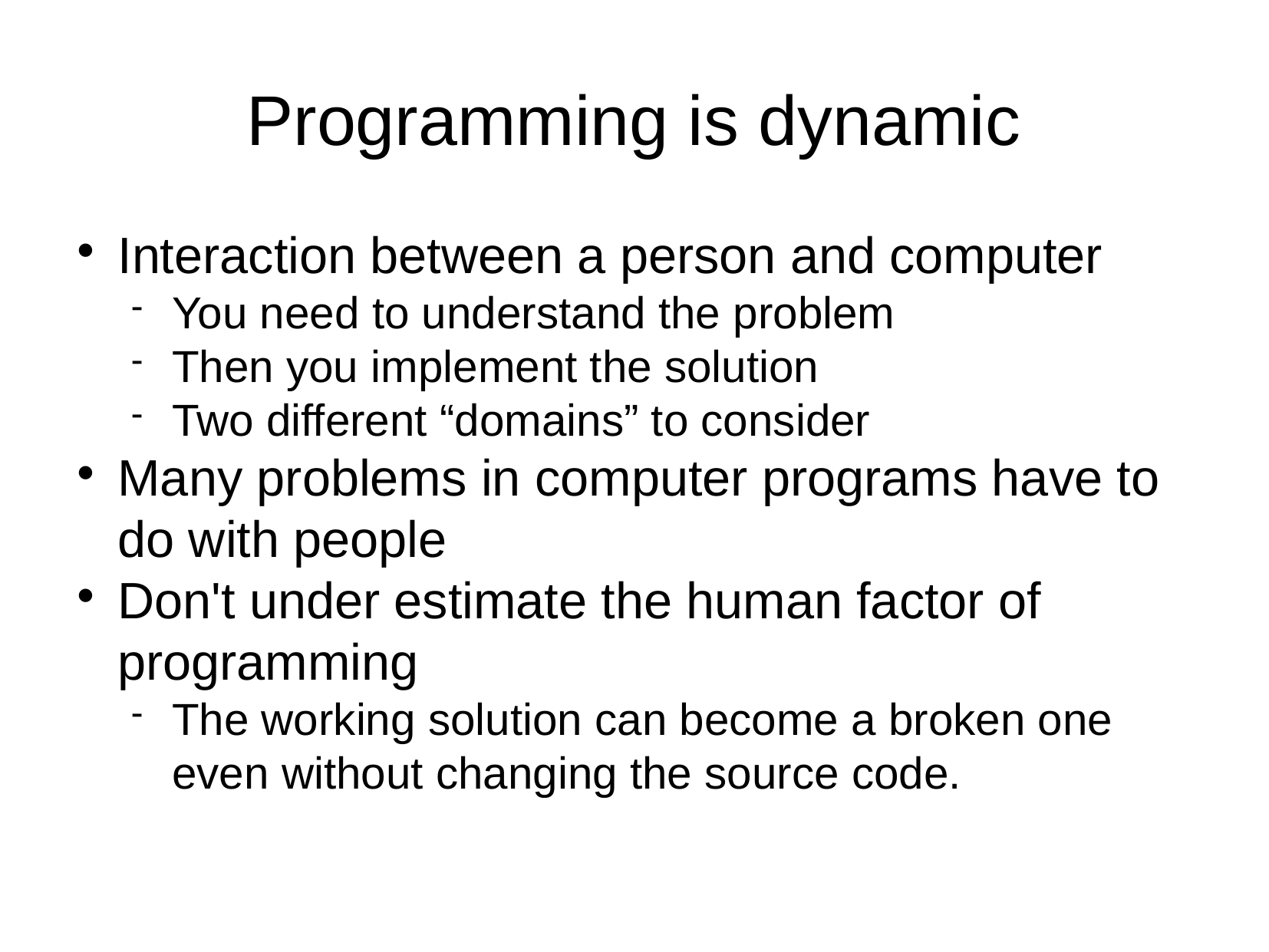

Programming is dynamic
Interaction between a person and computer
You need to understand the problem
Then you implement the solution
Two different “domains” to consider
Many problems in computer programs have to do with people
Don't under estimate the human factor of programming
The working solution can become a broken one even without changing the source code.